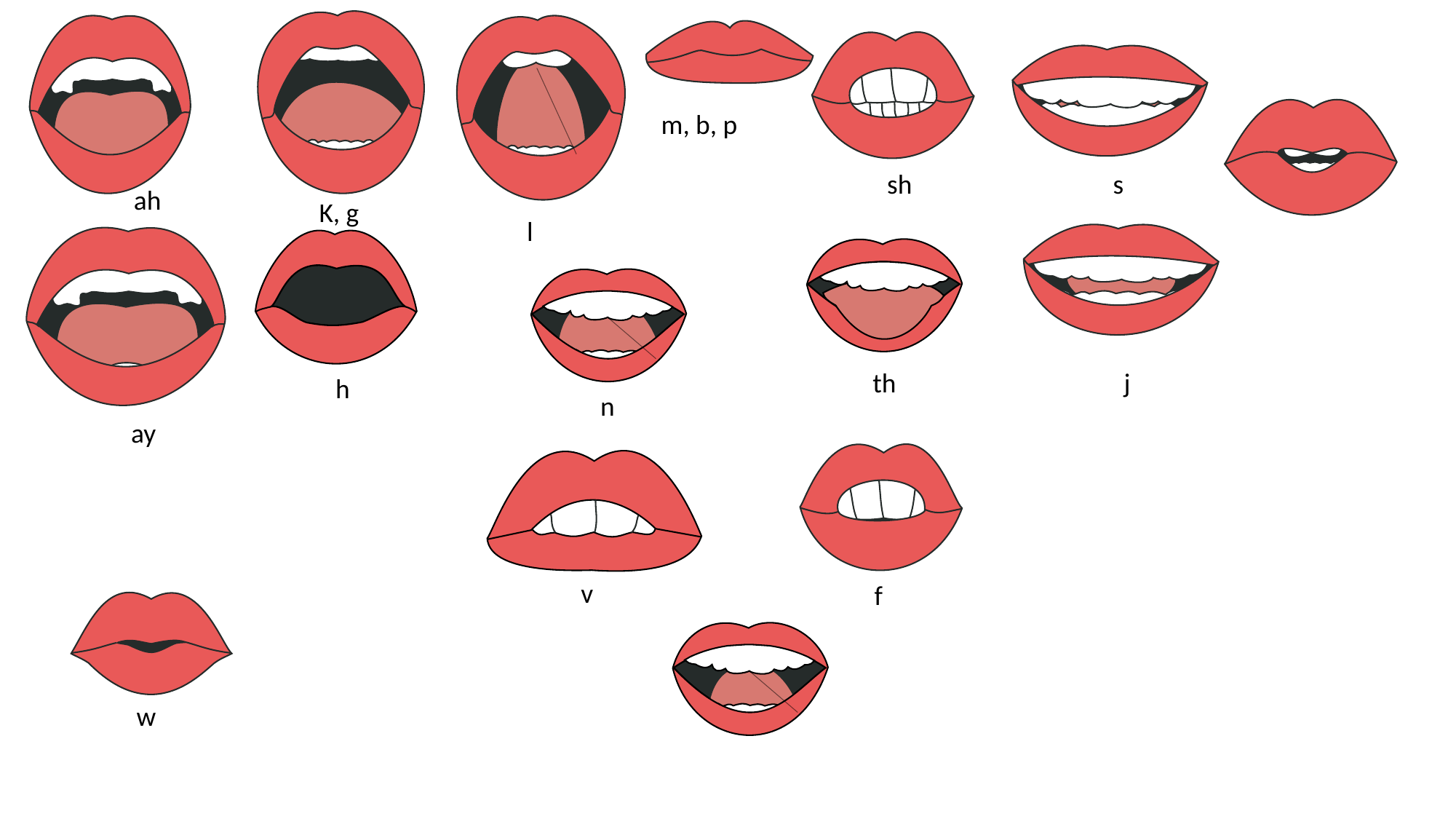

m, b, p
s
sh
ah
K, g
l

th
j
h
n
ay

v
f

w